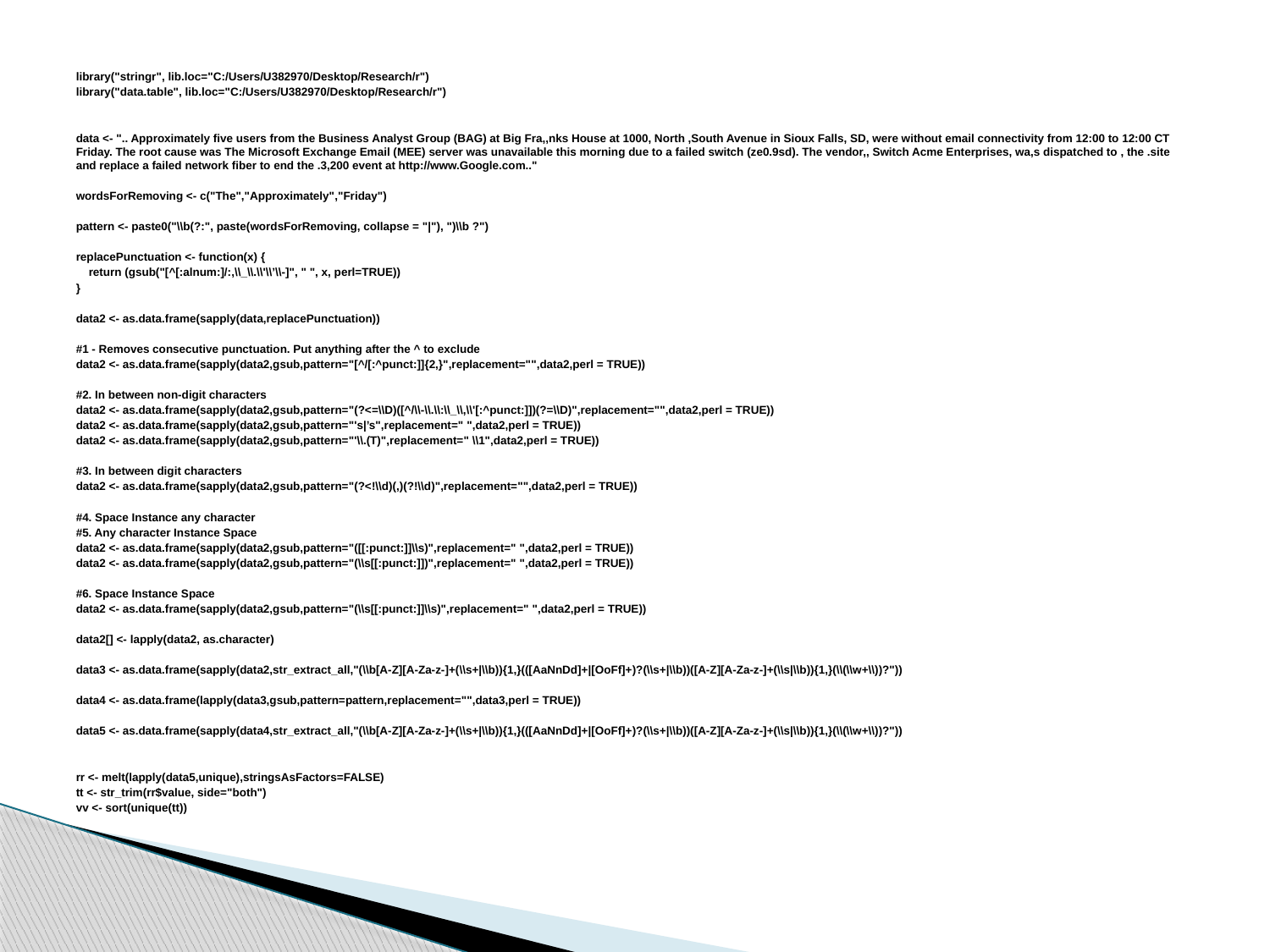

library("stringr", lib.loc="C:/Users/U382970/Desktop/Research/r")
library("data.table", lib.loc="C:/Users/U382970/Desktop/Research/r")

data <- ".. Approximately five users from the Business Analyst Group (BAG) at Big Fra,,nks House at 1000, North ,South Avenue in Sioux Falls, SD, were without email connectivity from 12:00 to 12:00 CT Friday. The root cause was The Microsoft Exchange Email (MEE) server was unavailable this morning due to a failed switch (ze0.9sd). The vendor,, Switch Acme Enterprises, wa,s dispatched to , the .site and replace a failed network fiber to end the .3,200 event at http://www.Google.com.."

wordsForRemoving <- c("The","Approximately","Friday")

pattern <- paste0("\\b(?:", paste(wordsForRemoving, collapse = "|"), ")\\b ?")

replacePunctuation <- function(x) {
    return (gsub("[^[:alnum:]/:,\\_\\.\\'\\’\\-]", " ", x, perl=TRUE))
}

data2 <- as.data.frame(sapply(data,replacePunctuation))

#1 - Removes consecutive punctuation. Put anything after the ^ to exclude
data2 <- as.data.frame(sapply(data2,gsub,pattern="[^/[:^punct:]]{2,}",replacement="",data2,perl = TRUE))

#2. In between non-digit characters
data2 <- as.data.frame(sapply(data2,gsub,pattern="(?<=\\D)([^/\\-\\.\\:\\_\\,\\'[:^punct:]])(?=\\D)",replacement="",data2,perl = TRUE))
data2 <- as.data.frame(sapply(data2,gsub,pattern="'s|’s",replacement=" ",data2,perl = TRUE))
data2 <- as.data.frame(sapply(data2,gsub,pattern="'\\.(T)",replacement=" \\1",data2,perl = TRUE))

#3. In between digit characters
data2 <- as.data.frame(sapply(data2,gsub,pattern="(?<!\\d)(,)(?!\\d)",replacement="",data2,perl = TRUE))

#4. Space Instance any character
#5. Any character Instance Space
data2 <- as.data.frame(sapply(data2,gsub,pattern="([[:punct:]]\\s)",replacement=" ",data2,perl = TRUE))
data2 <- as.data.frame(sapply(data2,gsub,pattern="(\\s[[:punct:]])",replacement=" ",data2,perl = TRUE))

#6. Space Instance Space
data2 <- as.data.frame(sapply(data2,gsub,pattern="(\\s[[:punct:]]\\s)",replacement=" ",data2,perl = TRUE))

data2[] <- lapply(data2, as.character)

data3 <- as.data.frame(sapply(data2,str_extract_all,"(\\b[A-Z][A-Za-z-]+(\\s+|\\b)){1,}(([AaNnDd]+|[OoFf]+)?(\\s+|\\b))([A-Z][A-Za-z-]+(\\s|\\b)){1,}(\\(\\w+\\))?"))

data4 <- as.data.frame(lapply(data3,gsub,pattern=pattern,replacement="",data3,perl = TRUE))

data5 <- as.data.frame(sapply(data4,str_extract_all,"(\\b[A-Z][A-Za-z-]+(\\s+|\\b)){1,}(([AaNnDd]+|[OoFf]+)?(\\s+|\\b))([A-Z][A-Za-z-]+(\\s|\\b)){1,}(\\(\\w+\\))?"))

rr <- melt(lapply(data5,unique),stringsAsFactors=FALSE)
tt <- str_trim(rr$value, side="both")
vv <- sort(unique(tt))